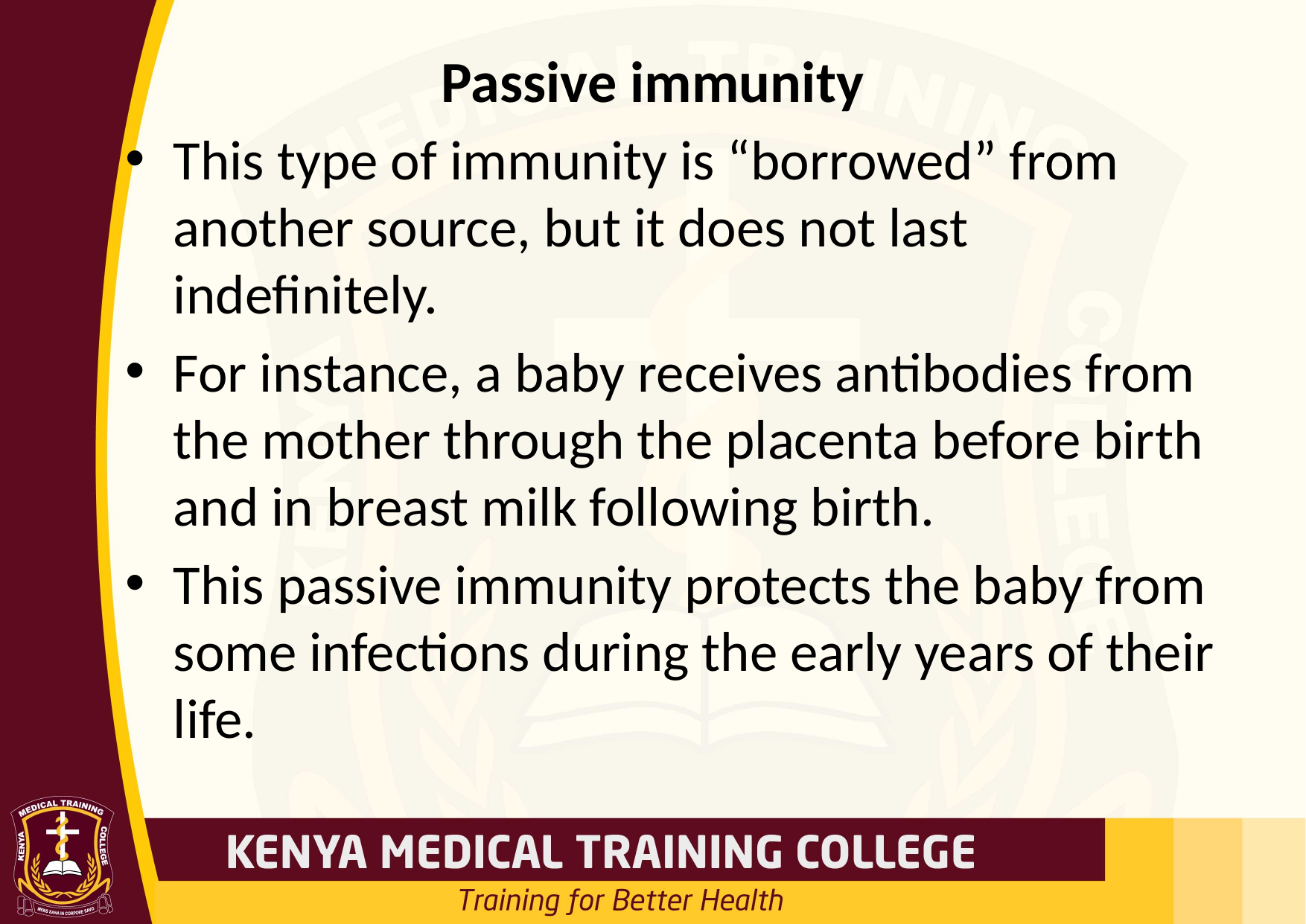

# Passive immunity
This type of immunity is “borrowed” from another source, but it does not last indefinitely.
For instance, a baby receives antibodies from the mother through the placenta before birth and in breast milk following birth.
This passive immunity protects the baby from some infections during the early years of their life.